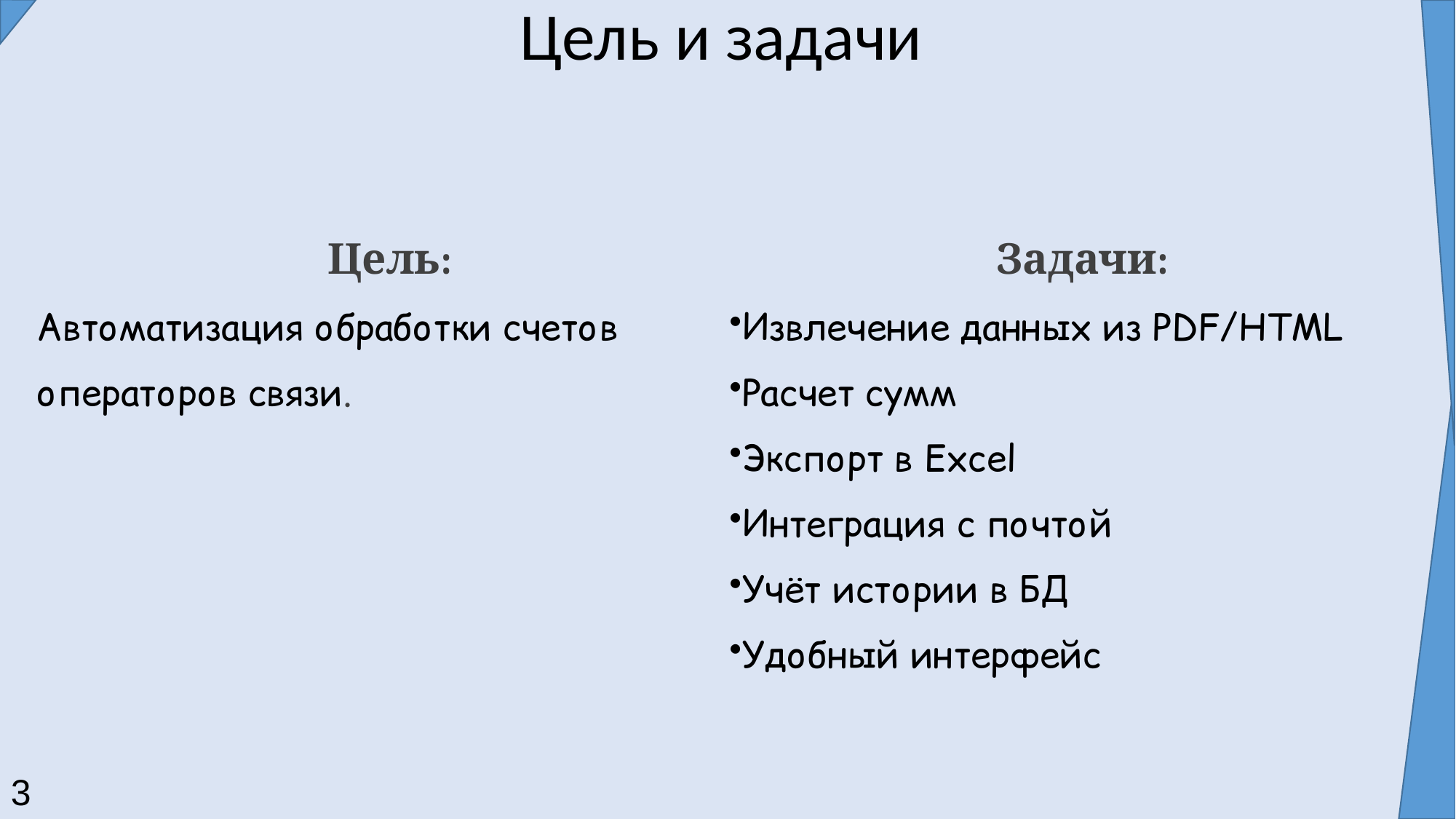

# Цель и задачи

Цель:
Автоматизация обработки счетов операторов связи.
Задачи:
Извлечение данных из PDF/HTML
Расчет сумм
Экспорт в Excel
Интеграция с почтой
Учёт истории в БД
Удобный интерфейс

3